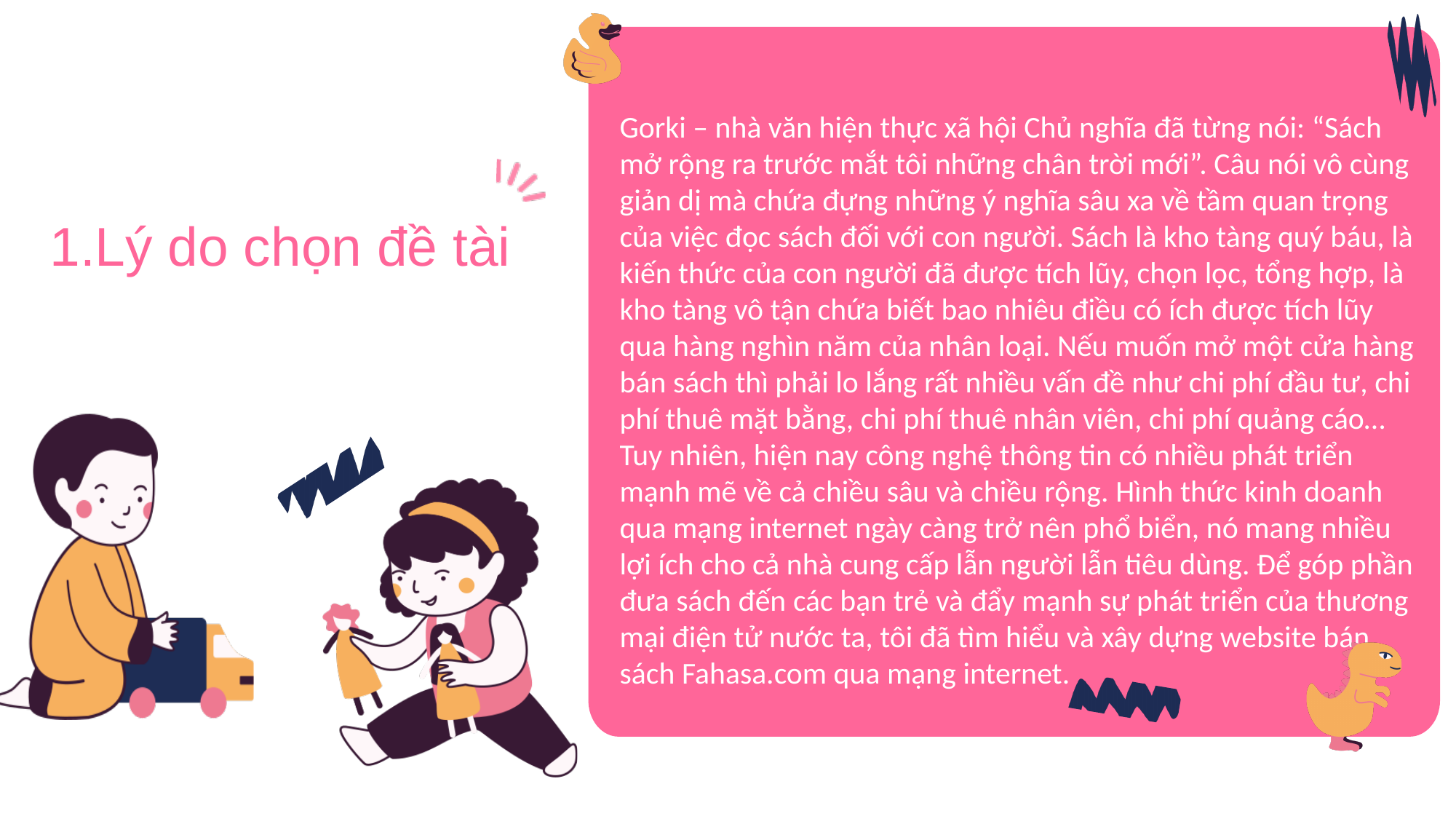

.

Gorki – nhà văn hiện thực xã hội Chủ nghĩa đã từng nói: “Sách mở rộng ra trước mắt tôi những chân trời mới”. Câu nói vô cùng giản dị mà chứa đựng những ý nghĩa sâu xa về tầm quan trọng của việc đọc sách đối với con người. Sách là kho tàng quý báu, là kiến thức của con người đã được tích lũy, chọn lọc, tổng hợp, là kho tàng vô tận chứa biết bao nhiêu điều có ích được tích lũy qua hàng nghìn năm của nhân loại. Nếu muốn mở một cửa hàng bán sách thì phải lo lắng rất nhiều vấn đề như chi phí đầu tư, chi phí thuê mặt bằng, chi phí thuê nhân viên, chi phí quảng cáo…Tuy nhiên, hiện nay công nghệ thông tin có nhiều phát triển mạnh mẽ về cả chiều sâu và chiều rộng. Hình thức kinh doanh qua mạng internet ngày càng trở nên phổ biển, nó mang nhiều lợi ích cho cả nhà cung cấp lẫn người lẫn tiêu dùng. Để góp phần đưa sách đến các bạn trẻ và đẩy mạnh sự phát triển của thương mại điện tử nước ta, tôi đã tìm hiểu và xây dựng website bán sách Fahasa.com qua mạng internet.

1.Lý do chọn đề tài